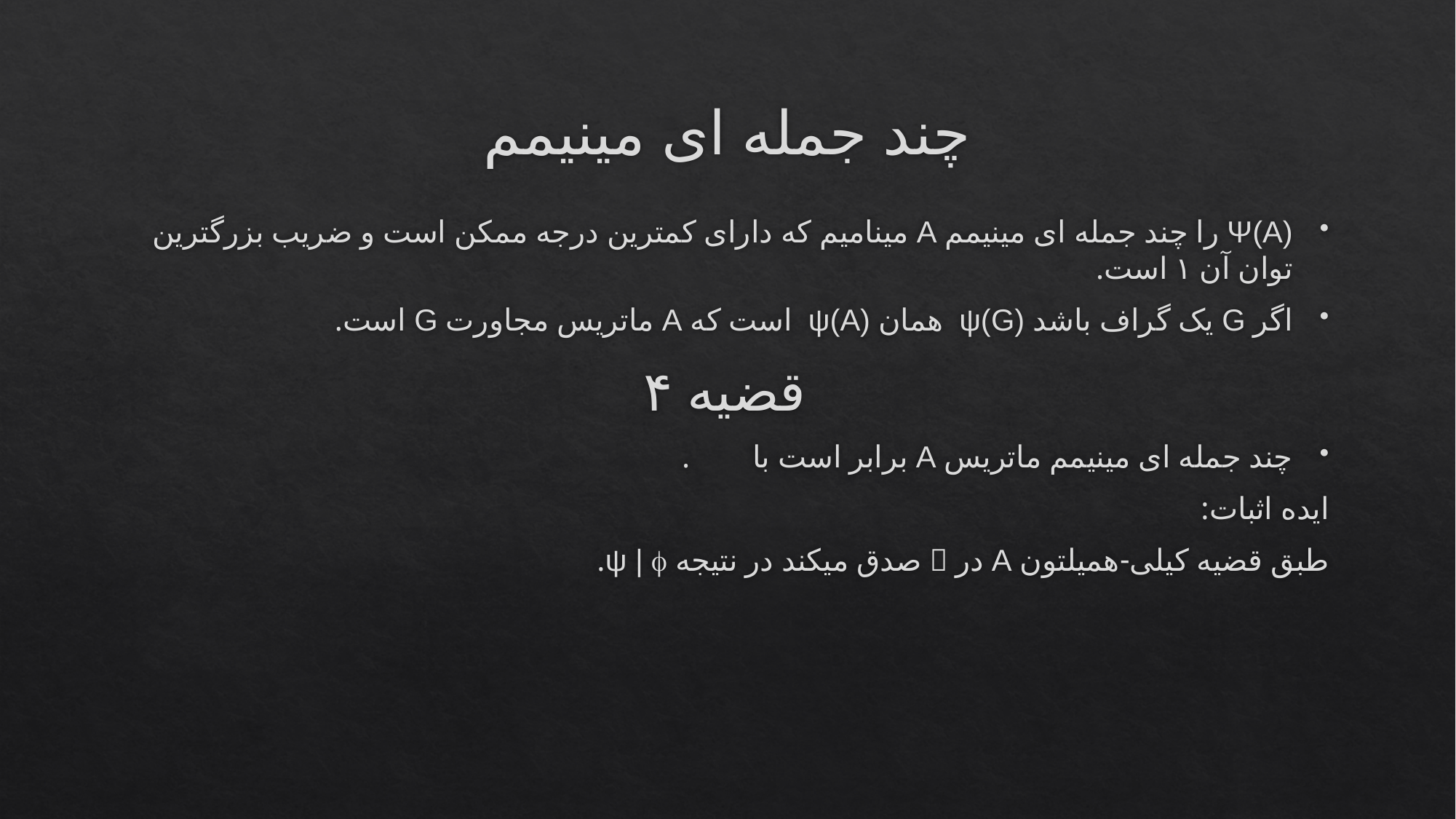

# چند جمله ای مینیمم
Ψ(A) را چند جمله ای مینیمم A مینامیم که دارای کمترین درجه ممکن است و ضریب بزرگترین توان آن ‍۱ است.
اگر G یک گراف باشد ψ(G)  همان ψ(A)  است که A ماتریس مجاورت G است.
قضیه ۴
چند جمله ای مینیمم ماتریس A برابر است با        .
	ایده اثبات:
	طبق قضیه کیلی-همیلتون A در φ صدق میکند در نتیجه ψ | φ.